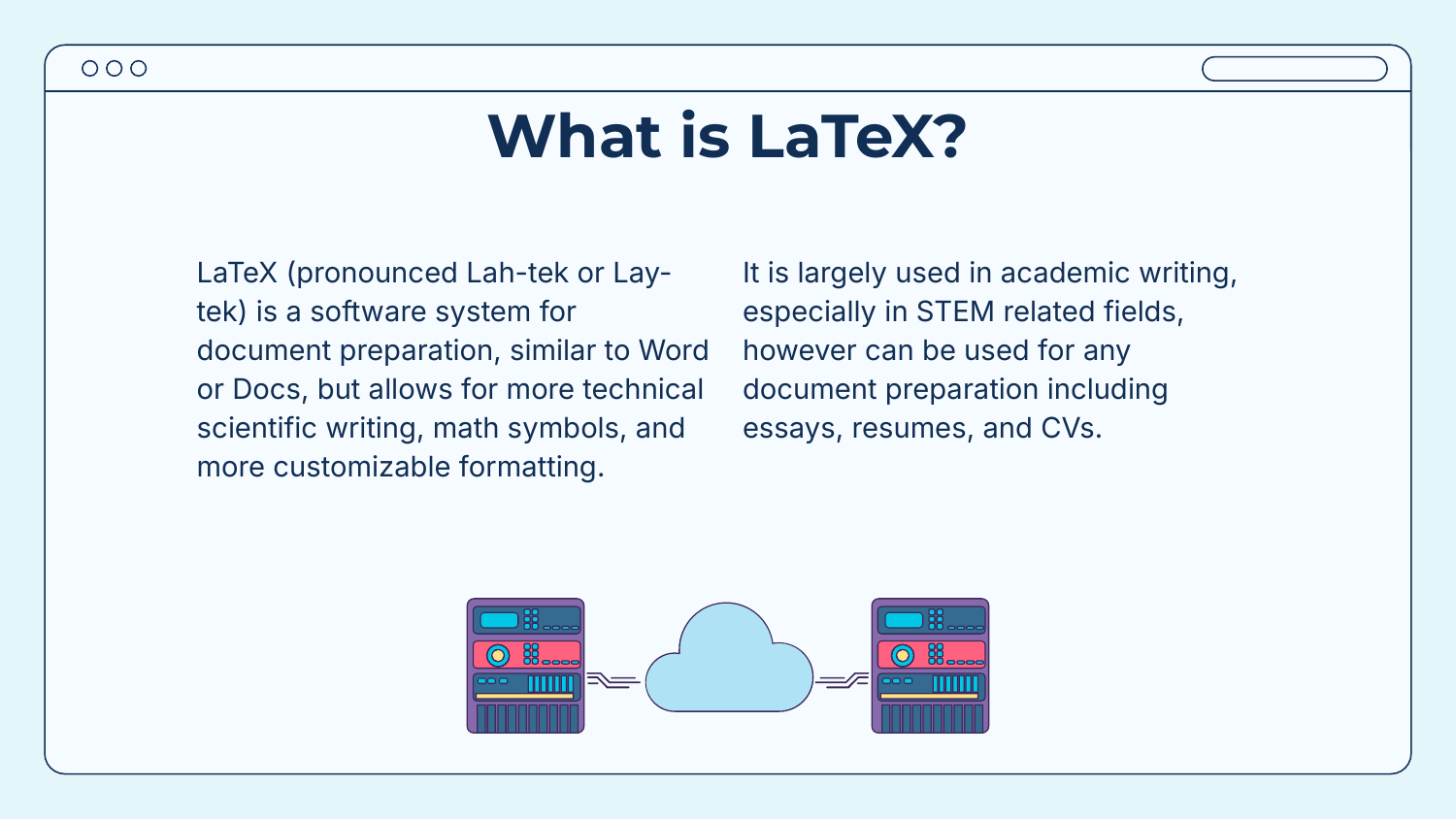

# What is LaTeX?
LaTeX (pronounced Lah-tek or Lay-tek) is a software system for document preparation, similar to Word or Docs, but allows for more technical scientific writing, math symbols, and more customizable formatting.
It is largely used in academic writing, especially in STEM related fields, however can be used for any document preparation including essays, resumes, and CVs.